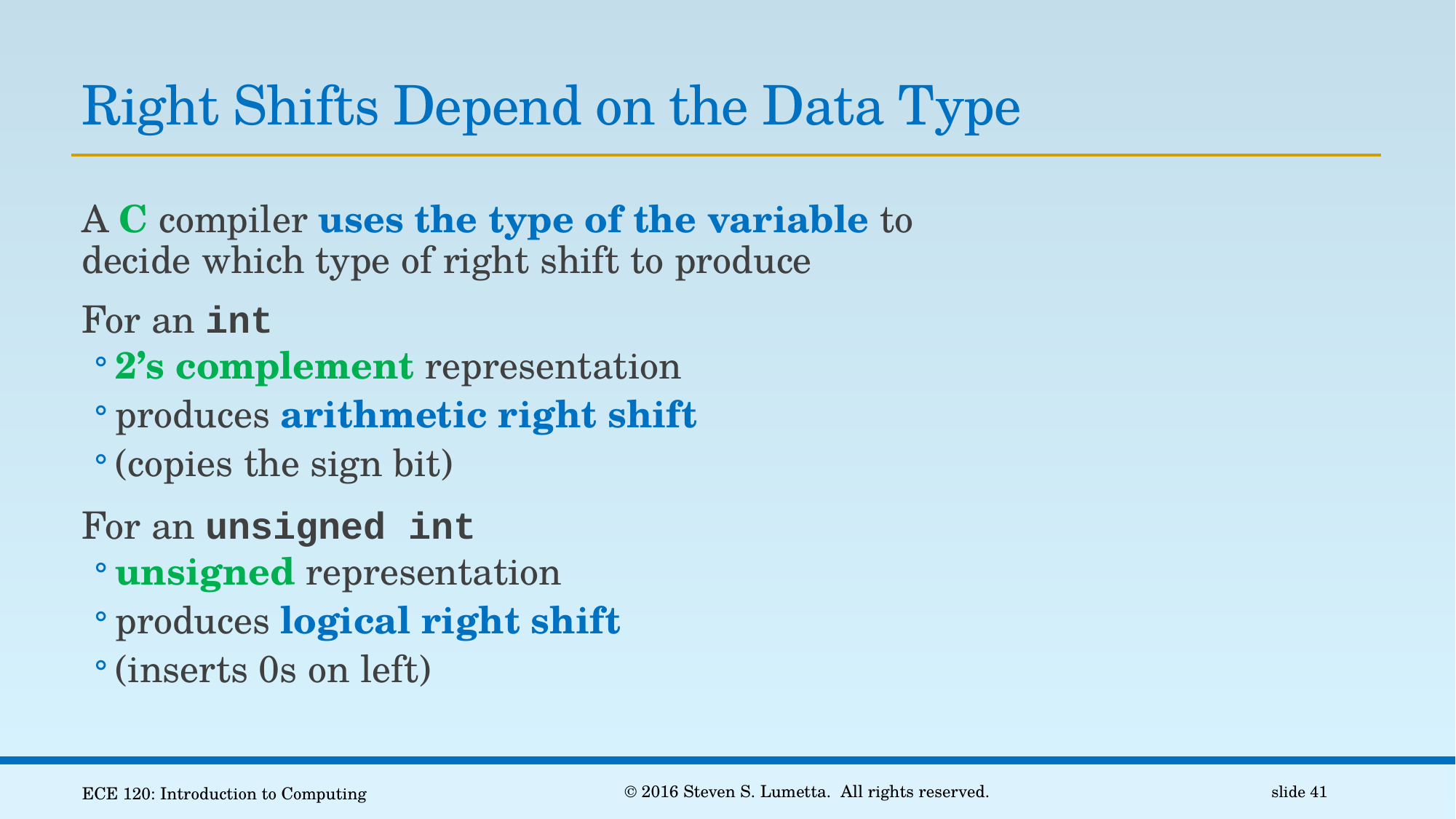

# Right Shifts Depend on the Data Type
A C compiler uses the type of the variable to decide which type of right shift to produce
For an int
2’s complement representation
produces arithmetic right shift
(copies the sign bit)
For an unsigned int
unsigned representation
produces logical right shift
(inserts 0s on left)
ECE 120: Introduction to Computing
© 2016 Steven S. Lumetta.  All rights reserved.
slide 41